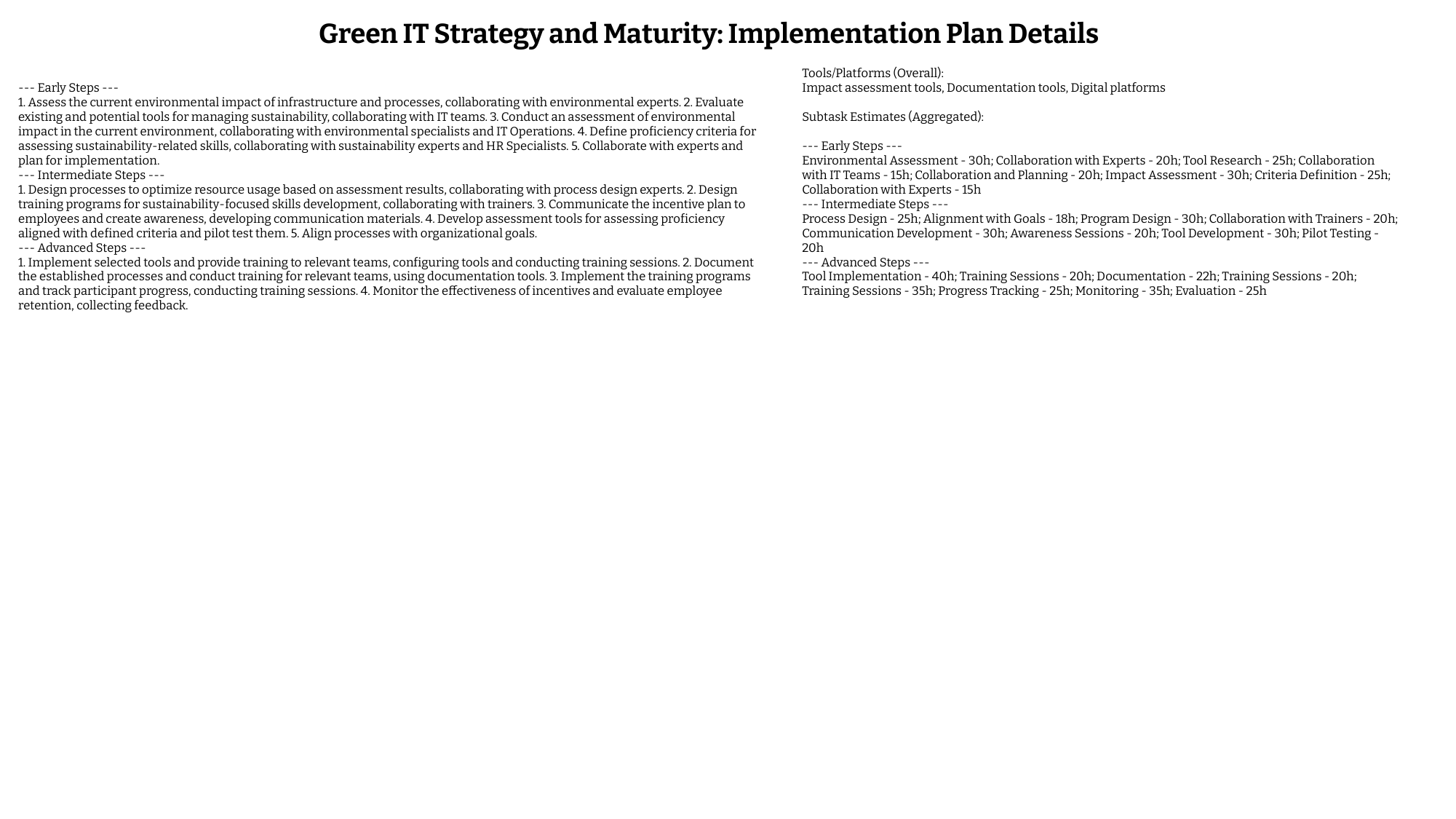

Green IT Strategy and Maturity: Implementation Plan Details

--- Early Steps ---
1. Assess the current environmental impact of infrastructure and processes, collaborating with environmental experts. 2. Evaluate existing and potential tools for managing sustainability, collaborating with IT teams. 3. Conduct an assessment of environmental impact in the current environment, collaborating with environmental specialists and IT Operations. 4. Define proficiency criteria for assessing sustainability-related skills, collaborating with sustainability experts and HR Specialists. 5. Collaborate with experts and plan for implementation.
--- Intermediate Steps ---
1. Design processes to optimize resource usage based on assessment results, collaborating with process design experts. 2. Design training programs for sustainability-focused skills development, collaborating with trainers. 3. Communicate the incentive plan to employees and create awareness, developing communication materials. 4. Develop assessment tools for assessing proficiency aligned with defined criteria and pilot test them. 5. Align processes with organizational goals.
--- Advanced Steps ---
1. Implement selected tools and provide training to relevant teams, configuring tools and conducting training sessions. 2. Document the established processes and conduct training for relevant teams, using documentation tools. 3. Implement the training programs and track participant progress, conducting training sessions. 4. Monitor the effectiveness of incentives and evaluate employee retention, collecting feedback.

Tools/Platforms (Overall):
Impact assessment tools, Documentation tools, Digital platforms

Subtask Estimates (Aggregated):

--- Early Steps ---
Environmental Assessment - 30h; Collaboration with Experts - 20h; Tool Research - 25h; Collaboration with IT Teams - 15h; Collaboration and Planning - 20h; Impact Assessment - 30h; Criteria Definition - 25h; Collaboration with Experts - 15h
--- Intermediate Steps ---
Process Design - 25h; Alignment with Goals - 18h; Program Design - 30h; Collaboration with Trainers - 20h; Communication Development - 30h; Awareness Sessions - 20h; Tool Development - 30h; Pilot Testing - 20h
--- Advanced Steps ---
Tool Implementation - 40h; Training Sessions - 20h; Documentation - 22h; Training Sessions - 20h; Training Sessions - 35h; Progress Tracking - 25h; Monitoring - 35h; Evaluation - 25h